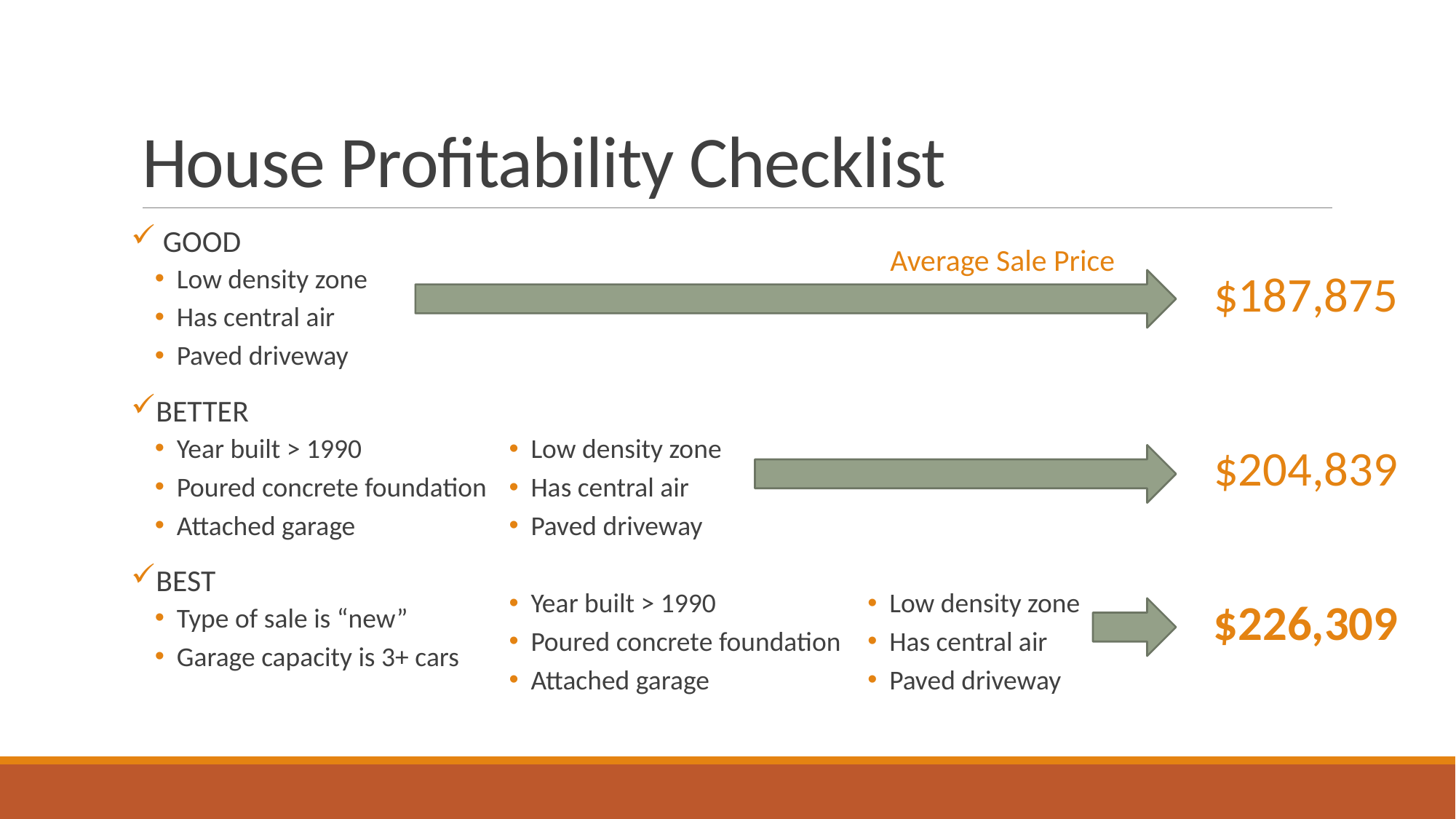

# House Profitability Checklist
 GOOD
Low density zone
Has central air
Paved driveway
BETTER
Year built > 1990
Poured concrete foundation
Attached garage
BEST
Type of sale is “new”
Garage capacity is 3+ cars

Low density zone
Has central air
Paved driveway

Year built > 1990
Poured concrete foundation
Attached garage

Low density zone
Has central air
Paved driveway

Average Sale Price
$187,875

$204,839

$226,309